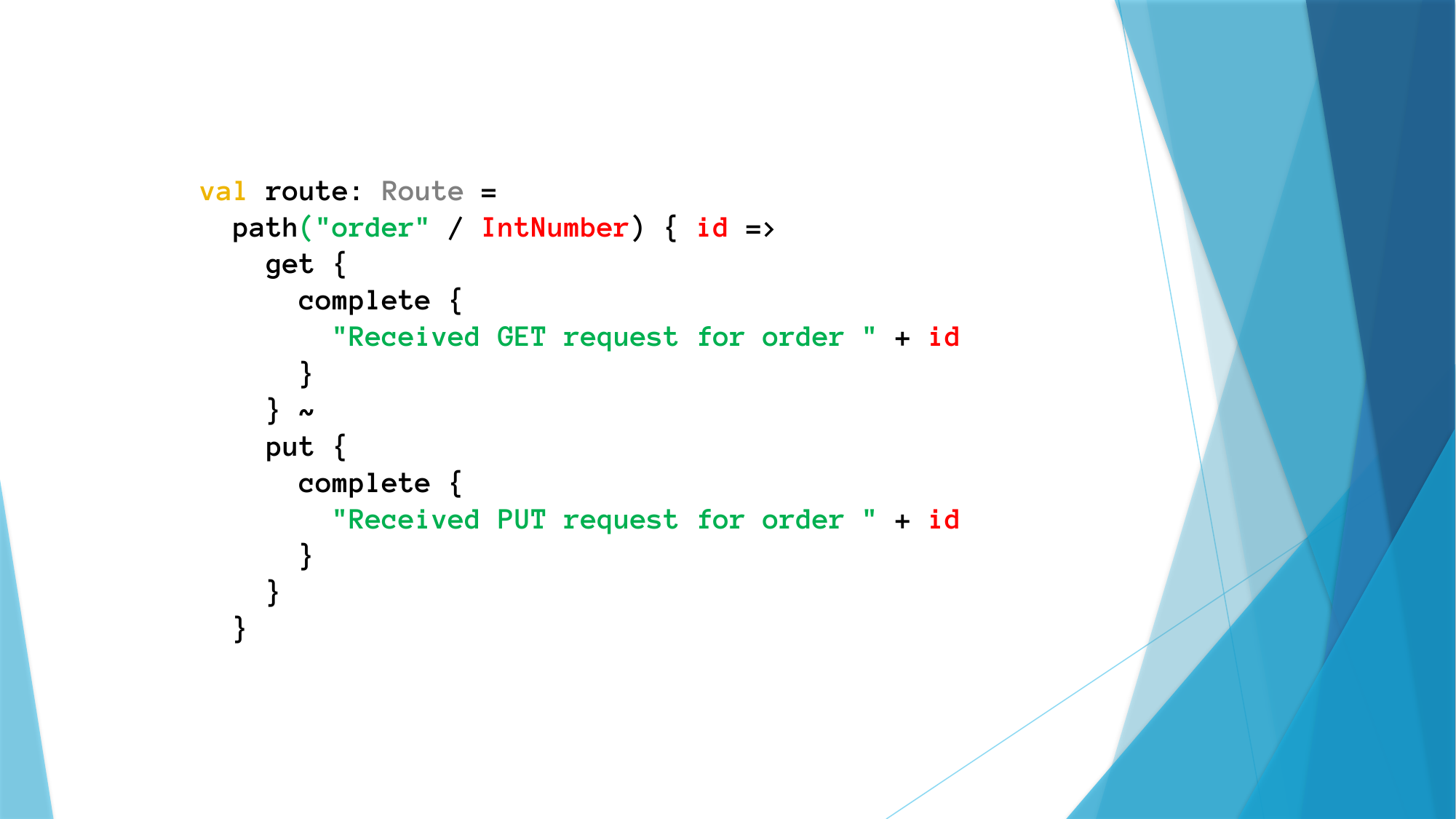

val route: Route =
  path("order" / IntNumber) { id =>
    get {
      complete {
        "Received GET request for order " + id
      }
    } ~
    put {
      complete {
        "Received PUT request for order " + id
      }
    }
  }